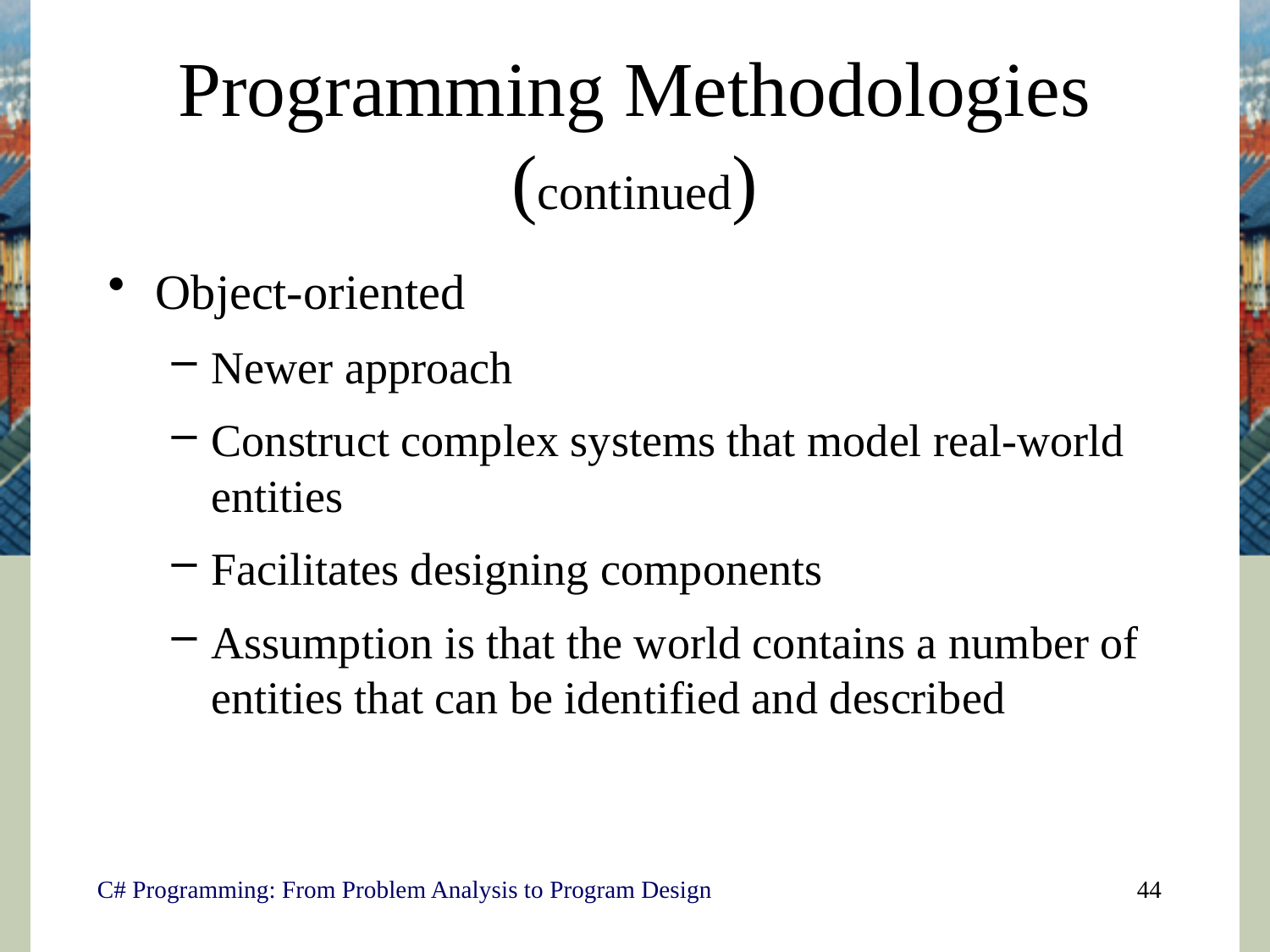

# Programming Methodologies (continued)
Object-oriented
Newer approach
Construct complex systems that model real-world entities
Facilitates designing components
Assumption is that the world contains a number of entities that can be identified and described

C# Programming: From Problem Analysis to Program Design

44